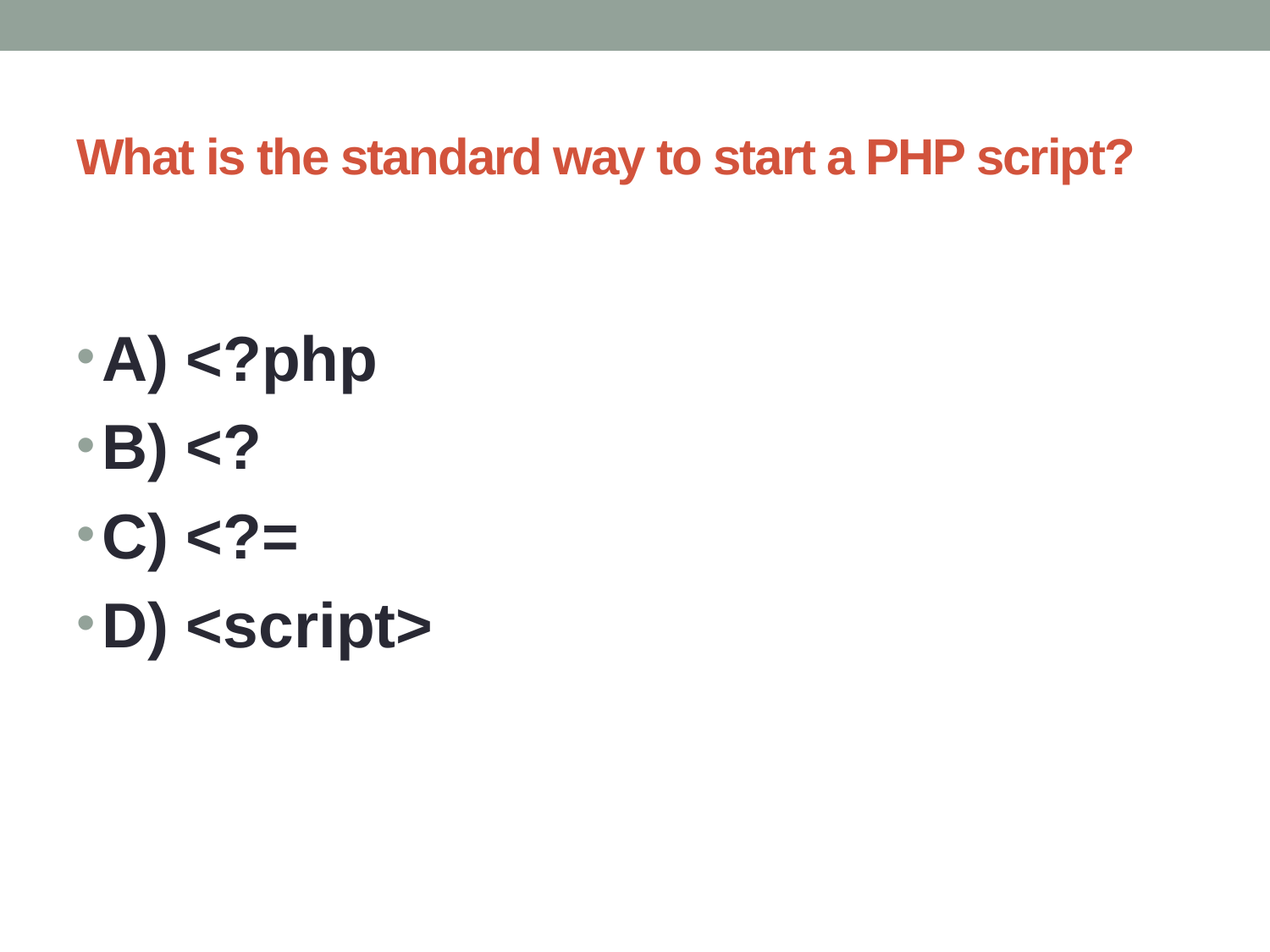

# What is the standard way to start a PHP script?

A) <?php
B) <?
C) <?=
D) <script>